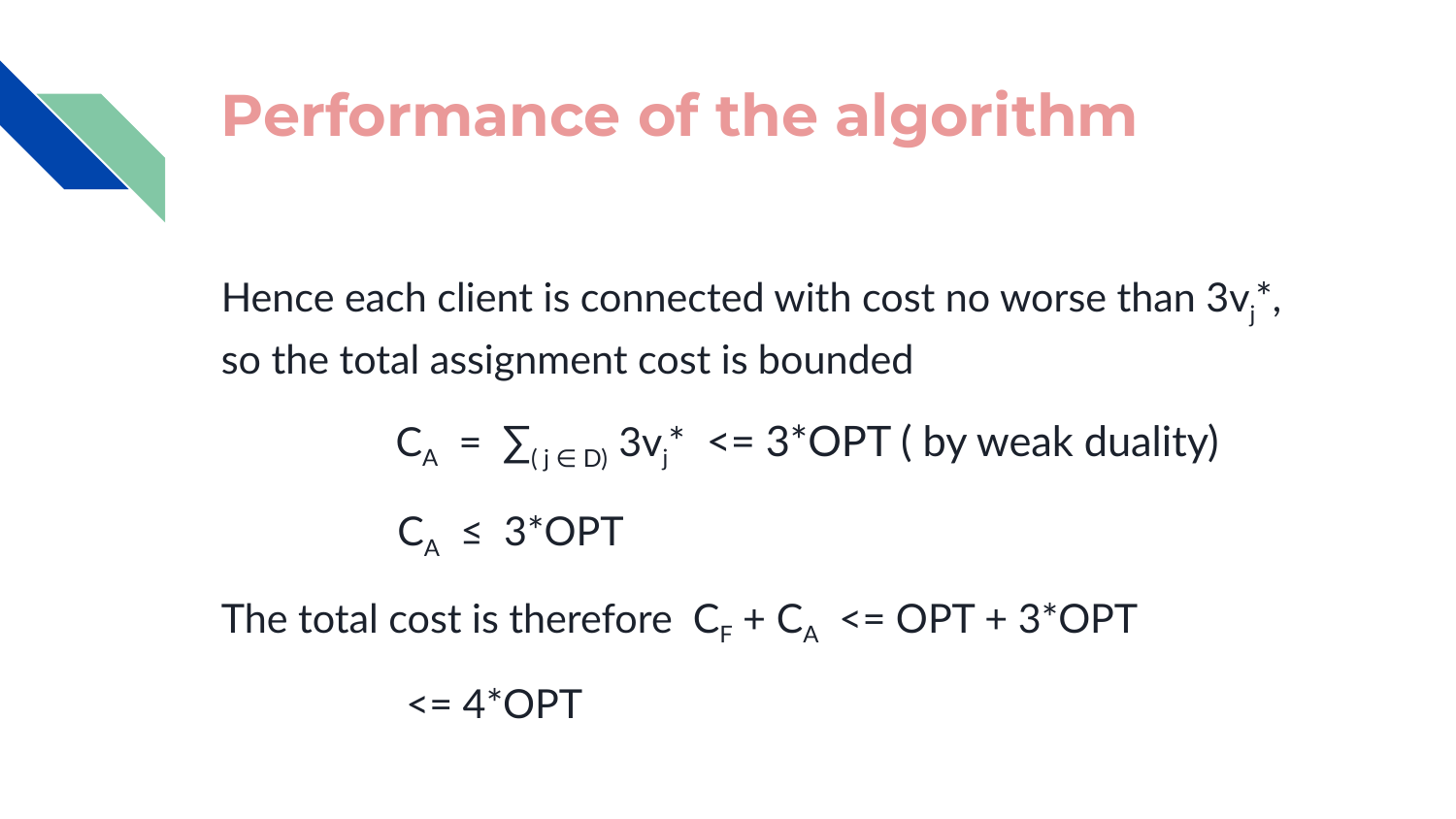

# Performance of the algorithm
Hence each client is connected with cost no worse than 3vj*, so the total assignment cost is bounded
		   CA  =  ∑( j ∈ D) 3vj*  <= 3*OPT ( by weak duality)
		   CA  ≤  3*OPT
The total cost is therefore  CF + CA  <= OPT + 3*OPT
								    <= 4*OPT